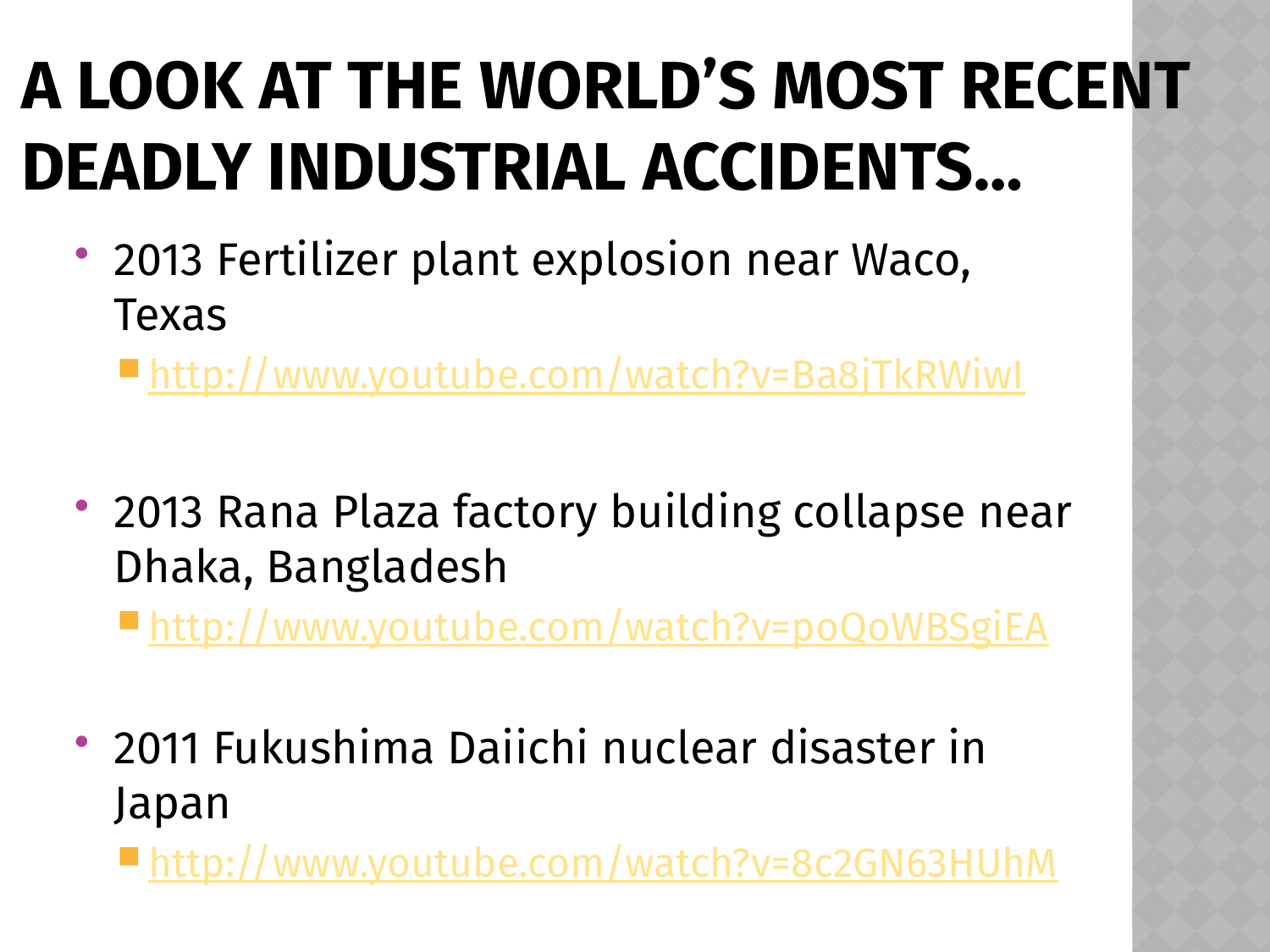

# A look at the world’s most recent deadly industrial accidents…
2013 Fertilizer plant explosion near Waco, Texas
http://www.youtube.com/watch?v=Ba8jTkRWiwI

2013 Rana Plaza factory building collapse near Dhaka, Bangladesh
http://www.youtube.com/watch?v=poQoWBSgiEA

2011 Fukushima Daiichi nuclear disaster in Japan
http://www.youtube.com/watch?v=8c2GN63HUhM